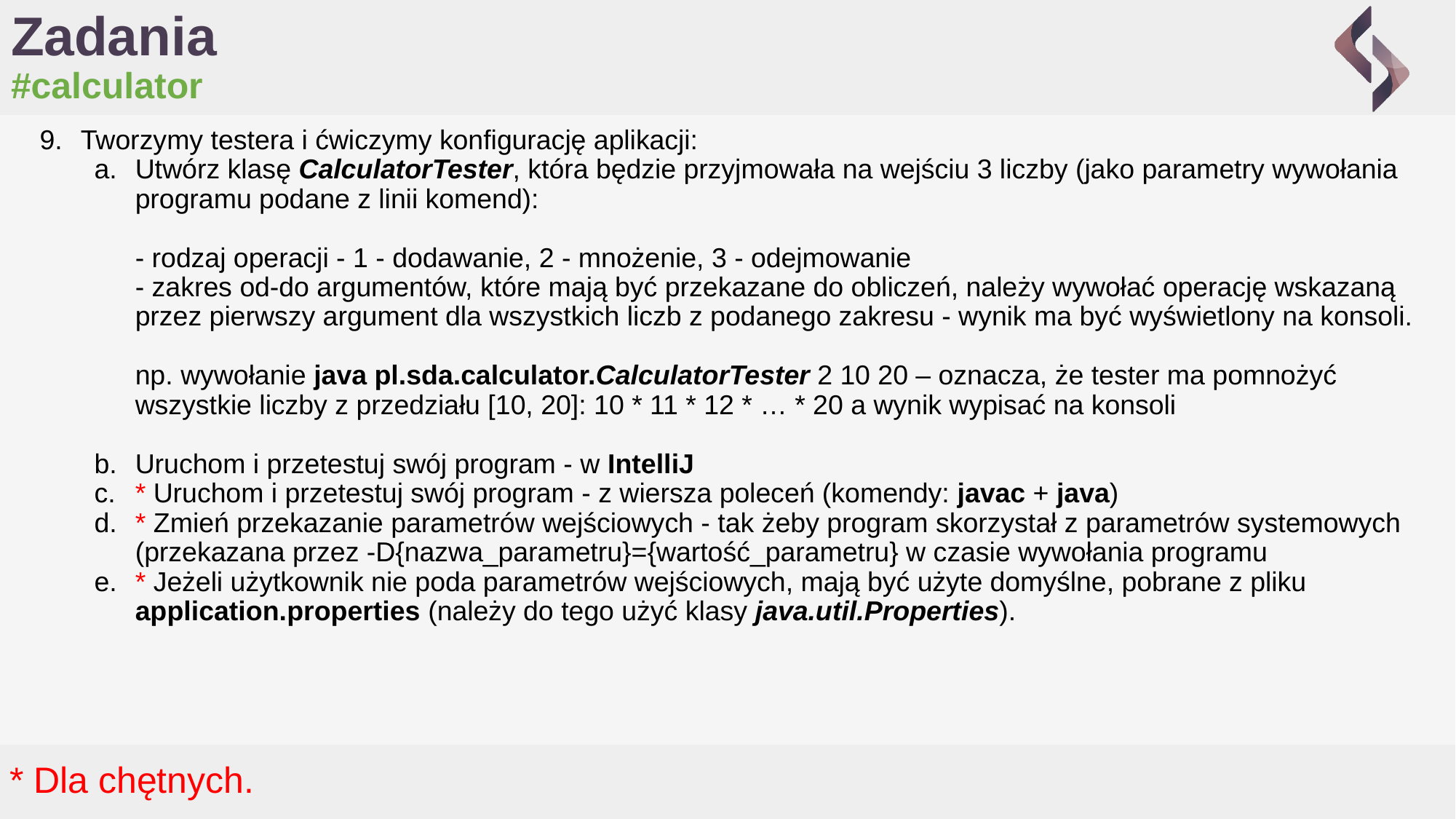

# Zadania
#calculator
Tworzymy testera i ćwiczymy konfigurację aplikacji:
Utwórz klasę CalculatorTester, która będzie przyjmowała na wejściu 3 liczby (jako parametry wywołania programu podane z linii komend):

- rodzaj operacji - 1 - dodawanie, 2 - mnożenie, 3 - odejmowanie
- zakres od-do argumentów, które mają być przekazane do obliczeń, należy wywołać operację wskazaną przez pierwszy argument dla wszystkich liczb z podanego zakresu - wynik ma być wyświetlony na konsoli.

np. wywołanie java pl.sda.calculator.CalculatorTester 2 10 20 – oznacza, że tester ma pomnożyć wszystkie liczby z przedziału [10, 20]: 10 * 11 * 12 * … * 20 a wynik wypisać na konsoli

Uruchom i przetestuj swój program - w IntelliJ
* Uruchom i przetestuj swój program - z wiersza poleceń (komendy: javac + java)
* Zmień przekazanie parametrów wejściowych - tak żeby program skorzystał z parametrów systemowych (przekazana przez -D{nazwa_parametru}={wartość_parametru} w czasie wywołania programu
* Jeżeli użytkownik nie poda parametrów wejściowych, mają być użyte domyślne, pobrane z pliku application.properties (należy do tego użyć klasy java.util.Properties).

* Dla chętnych.